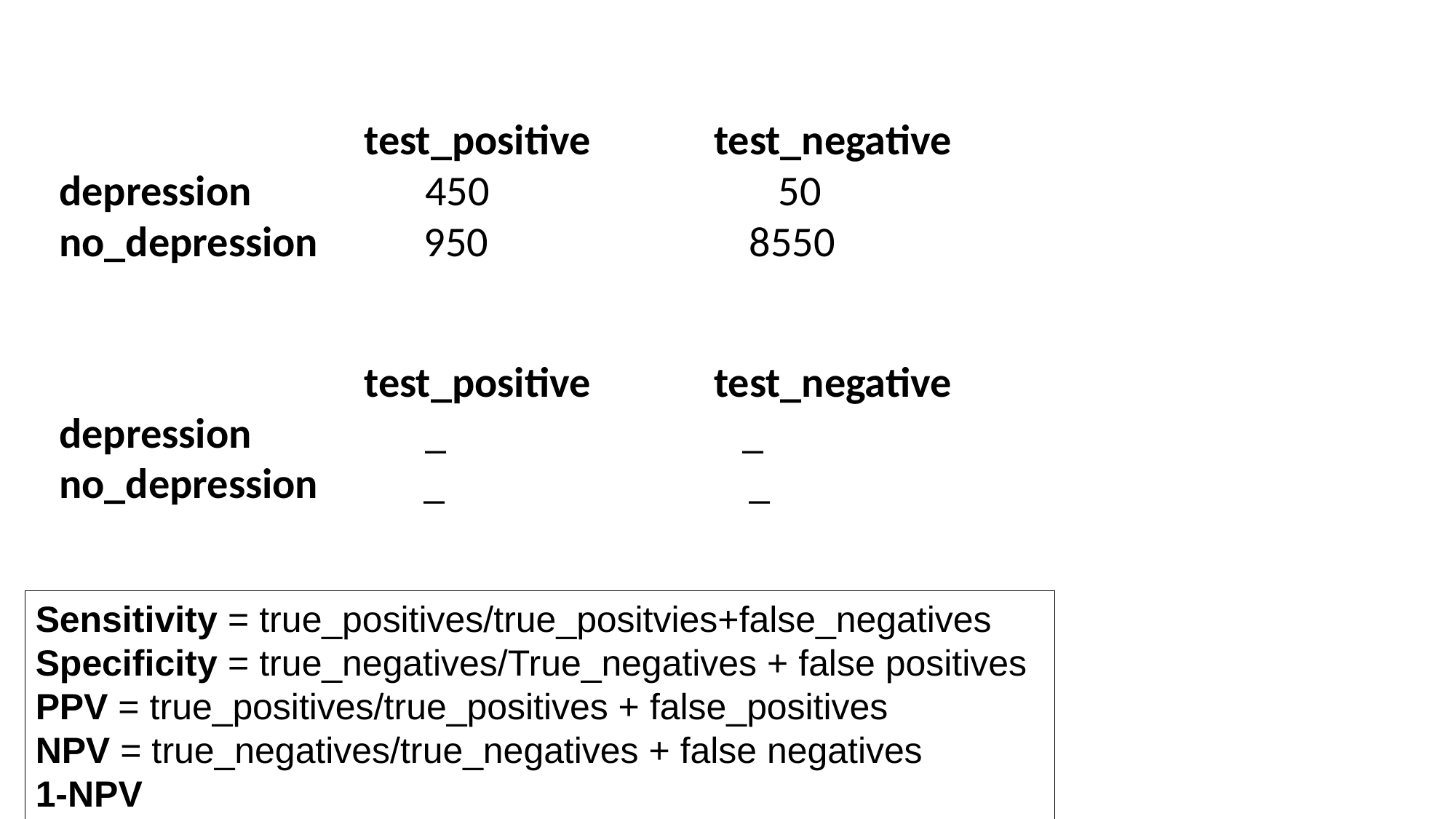

test_positive   	test_negative
depression            	    450                              50
no_depression           950          	               8550
 		         test_positive   	test_negative
depression            	    _                          	   _
no_depression           _         	               _
Sensitivity = true_positives/true_positvies+false_negatives
Specificity = true_negatives/True_negatives + false positives
PPV = true_positives/true_positives + false_positives
NPV = true_negatives/true_negatives + false negatives
1-NPV